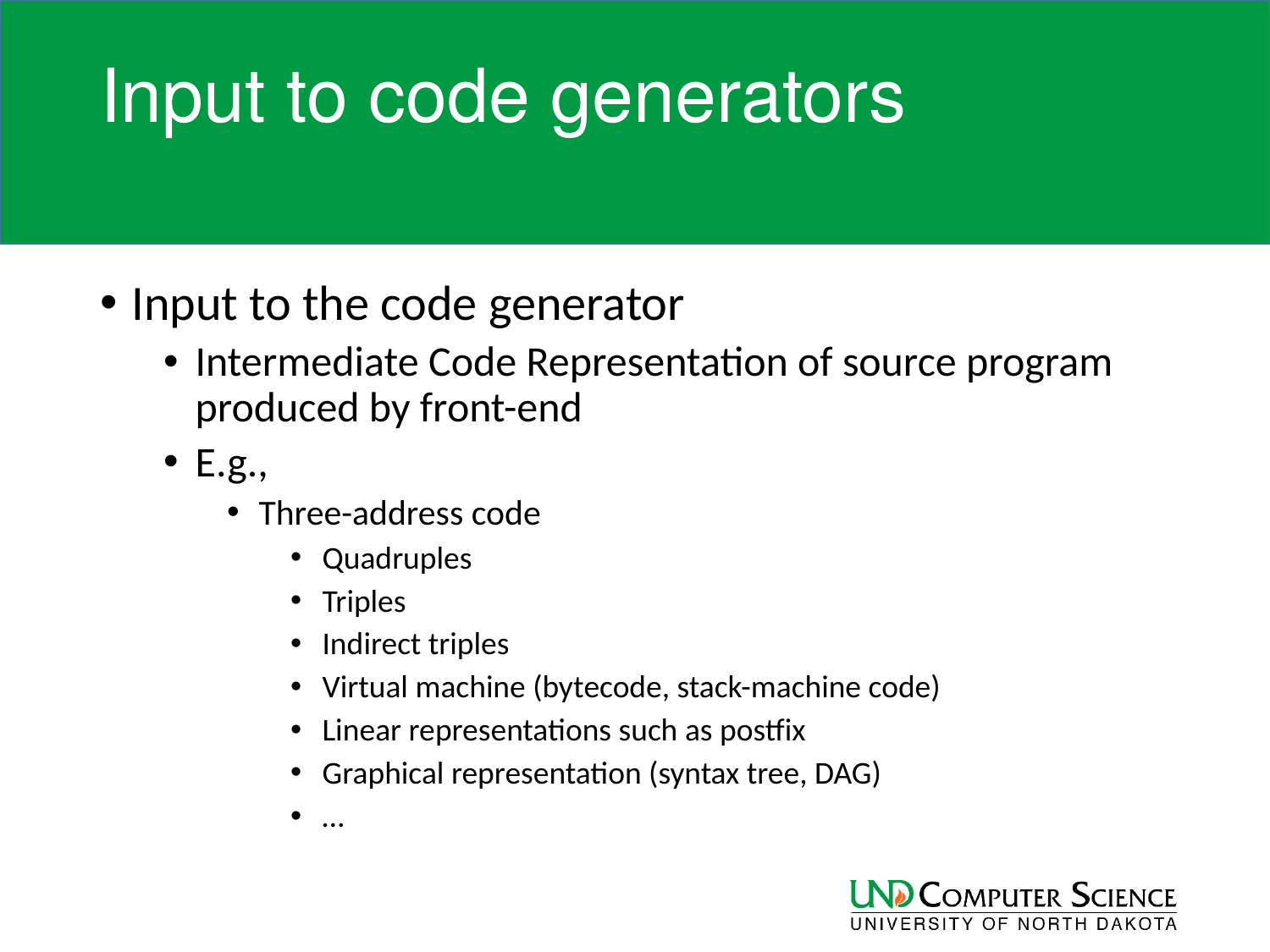

# Input to code generators
Input to the code generator
Intermediate Code Representation of source program produced by front-end
E.g.,
Three-address code
Quadruples
Triples
Indirect triples
Virtual machine (bytecode, stack-machine code)
Linear representations such as postfix
Graphical representation (syntax tree, DAG)
…